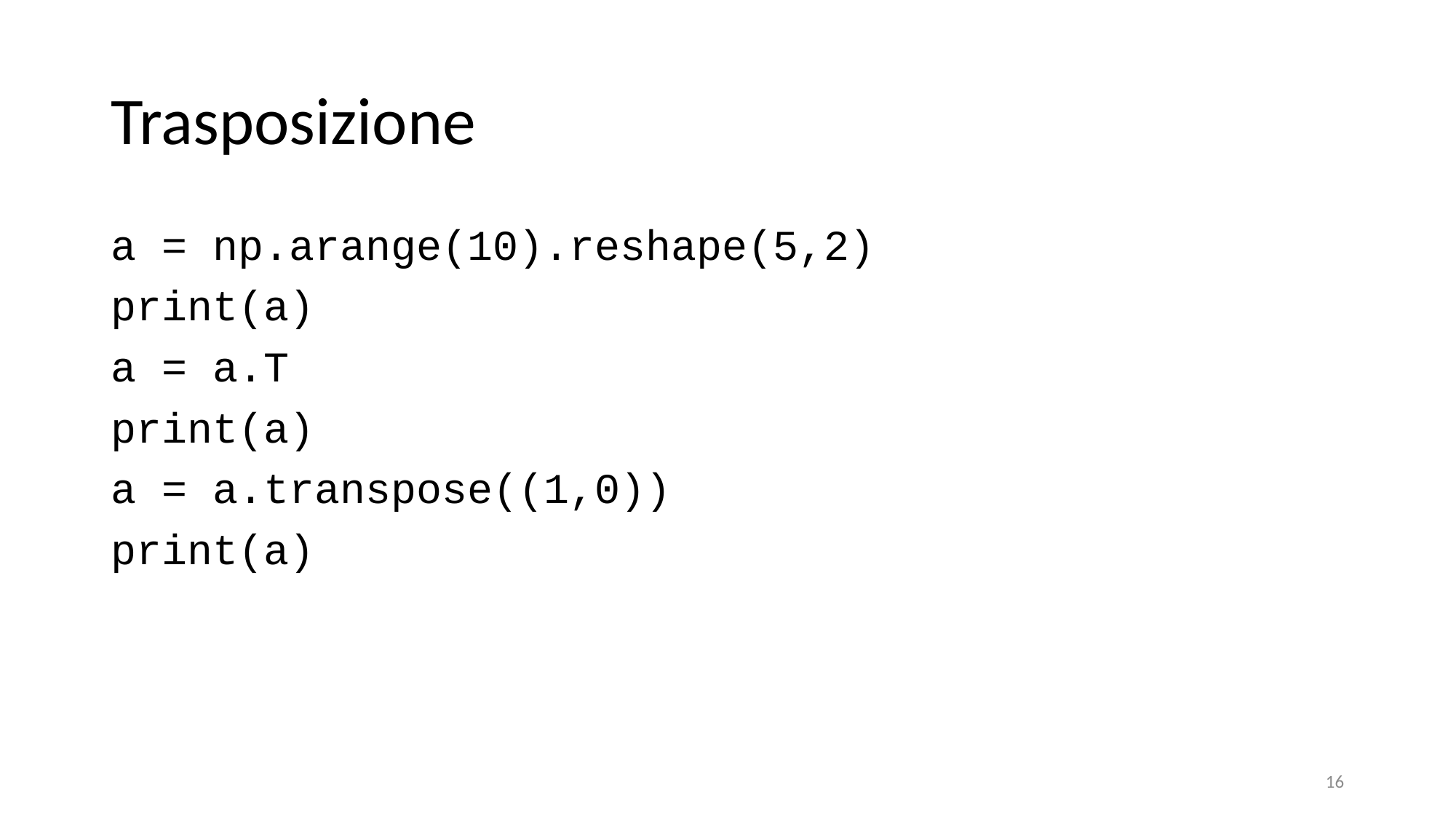

# Trasposizione
a = np.arange(10).reshape(5,2)
print(a)
a = a.T
print(a)
a = a.transpose((1,0))
print(a)
16